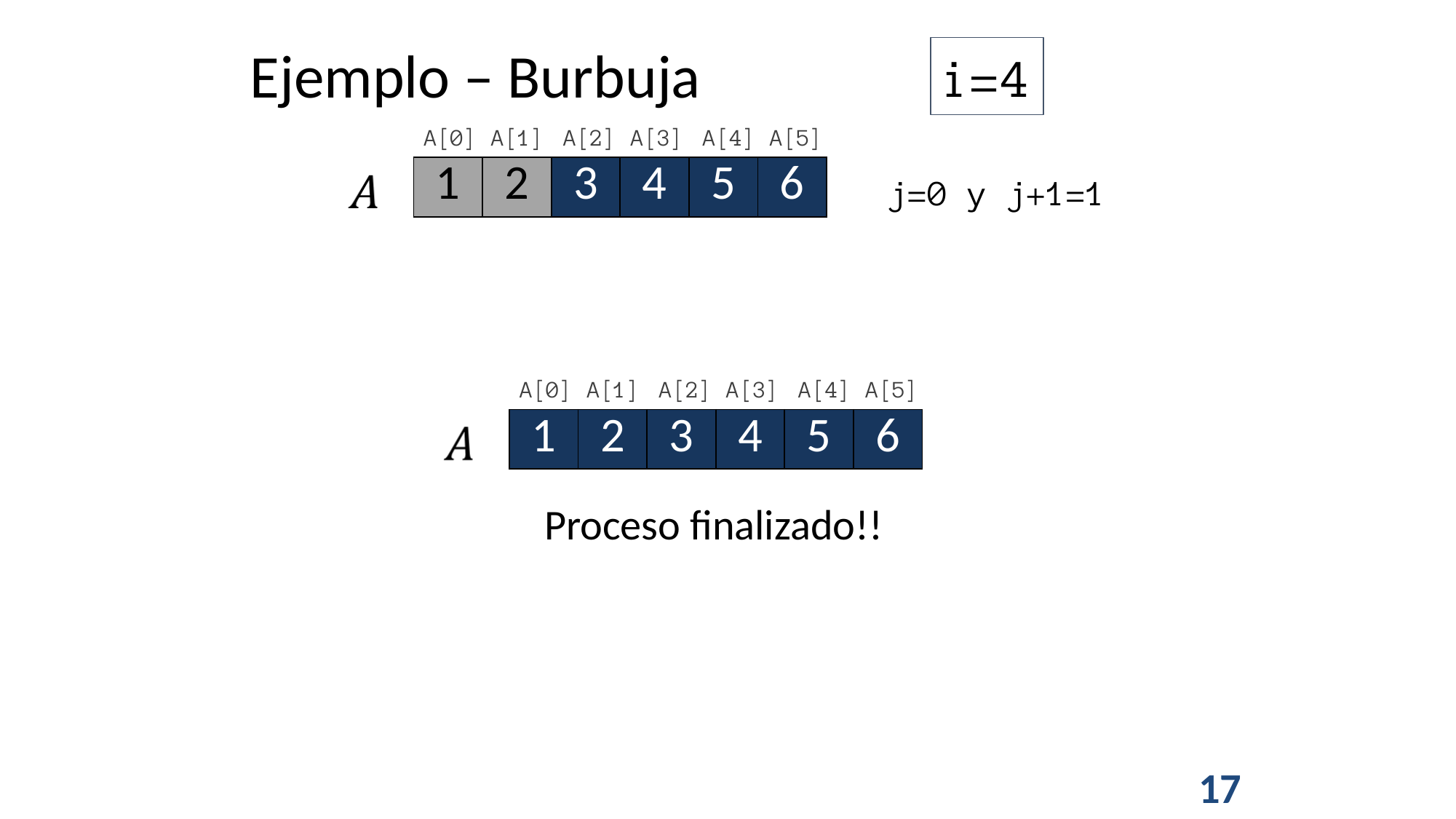

Ejemplo – Burbuja
i=4
A[0]
A[1]
A[2]
A[3]
A[4]
A[5]

| 1 | 2 | 3 | 4 | 5 | 6 |
| --- | --- | --- | --- | --- | --- |
j=0 y j+1=1
A[0]
A[1]
A[2]
A[3]
A[4]
A[5]

| 1 | 2 | 3 | 4 | 5 | 6 |
| --- | --- | --- | --- | --- | --- |
Proceso finalizado!!
17